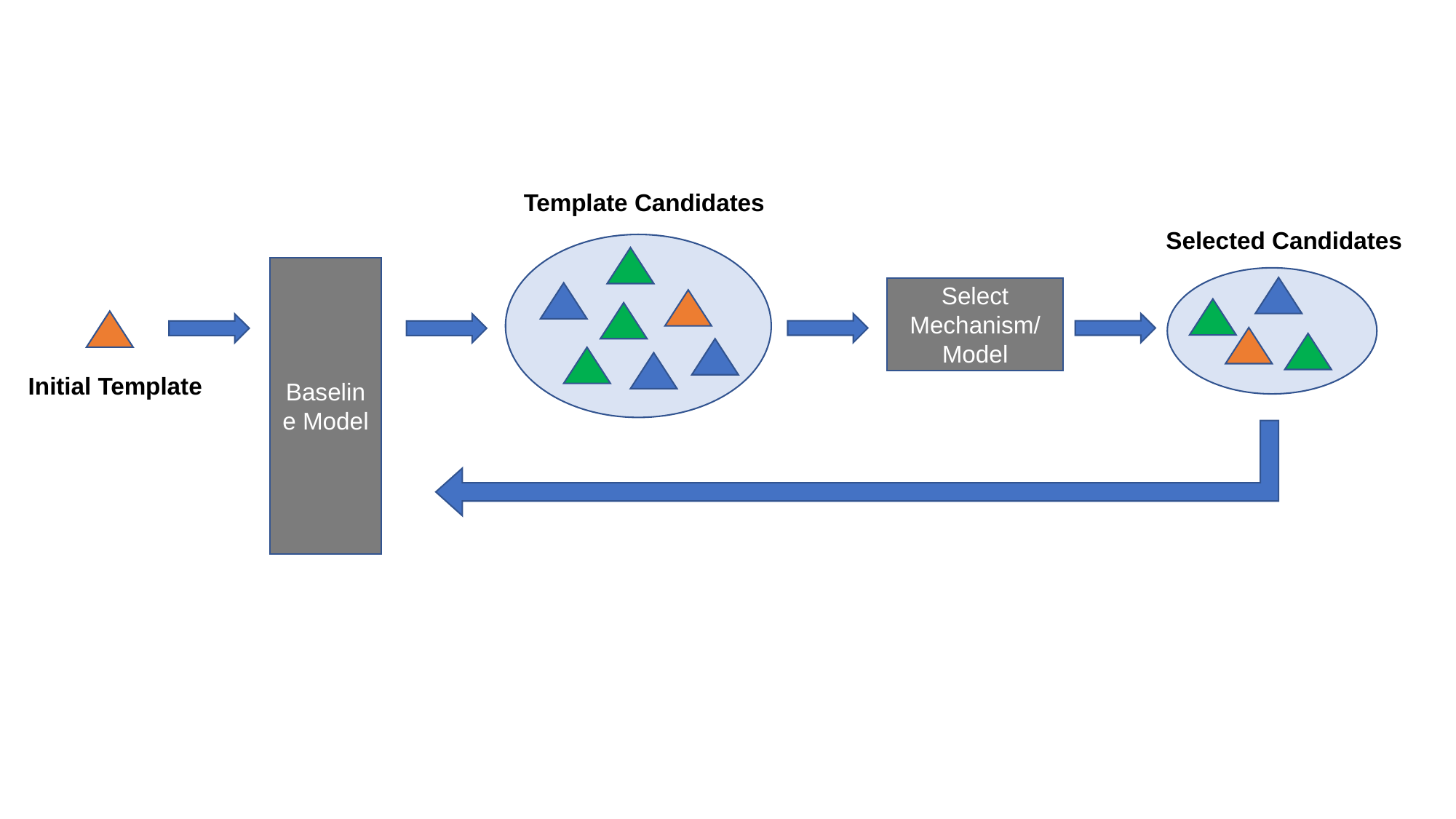

Template Candidates
Selected Candidates

Baseline Model

Select Mechanism/
Model

Initial Template